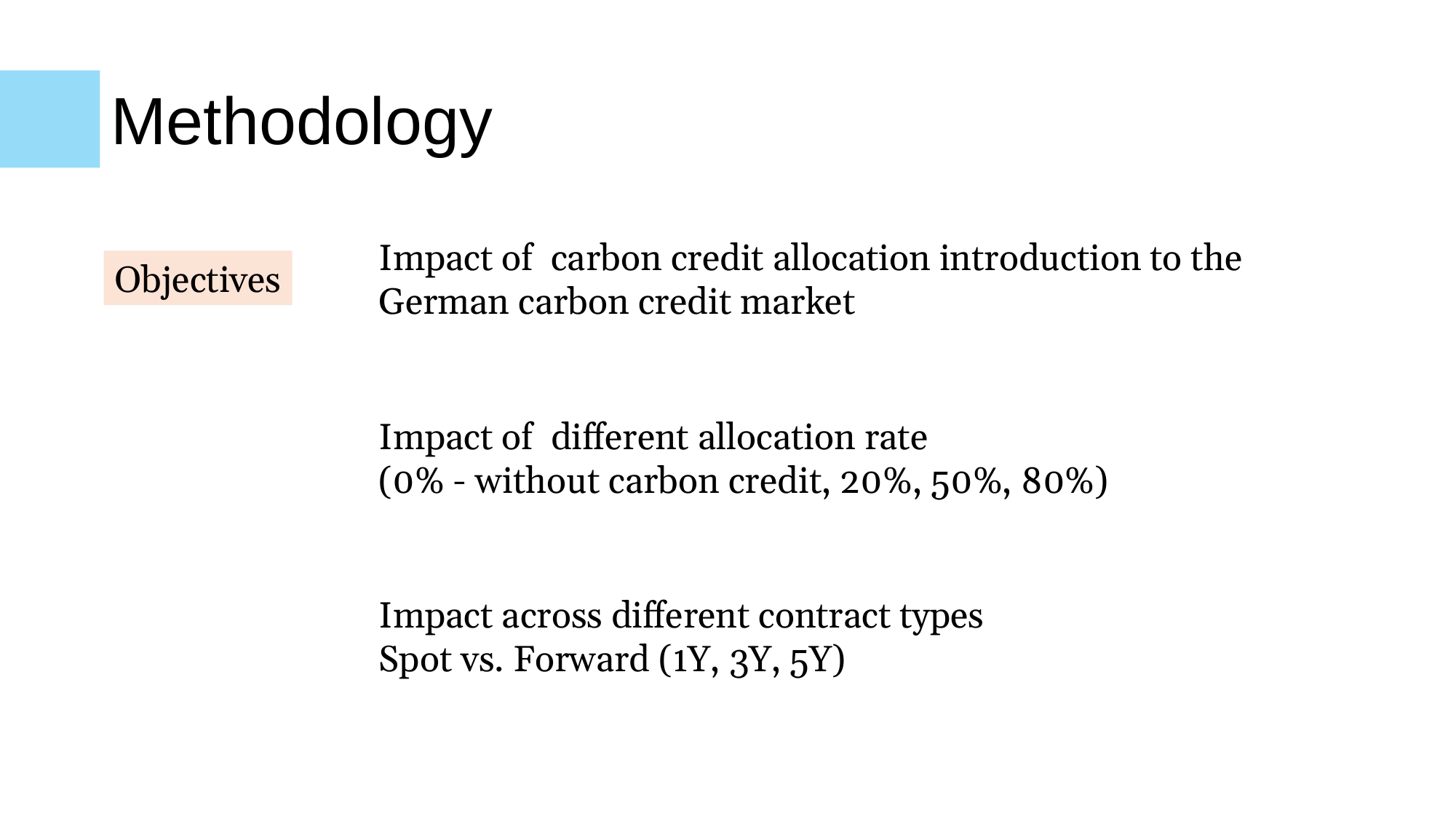

# Methodology

Impact of  carbon credit allocation introduction to the German carbon credit market
Objectives
Impact of  different allocation rate
(0% - without carbon credit, 20%, 50%, 80%)
Impact across different contract types
Spot vs. Forward (1Y, 3Y, 5Y)